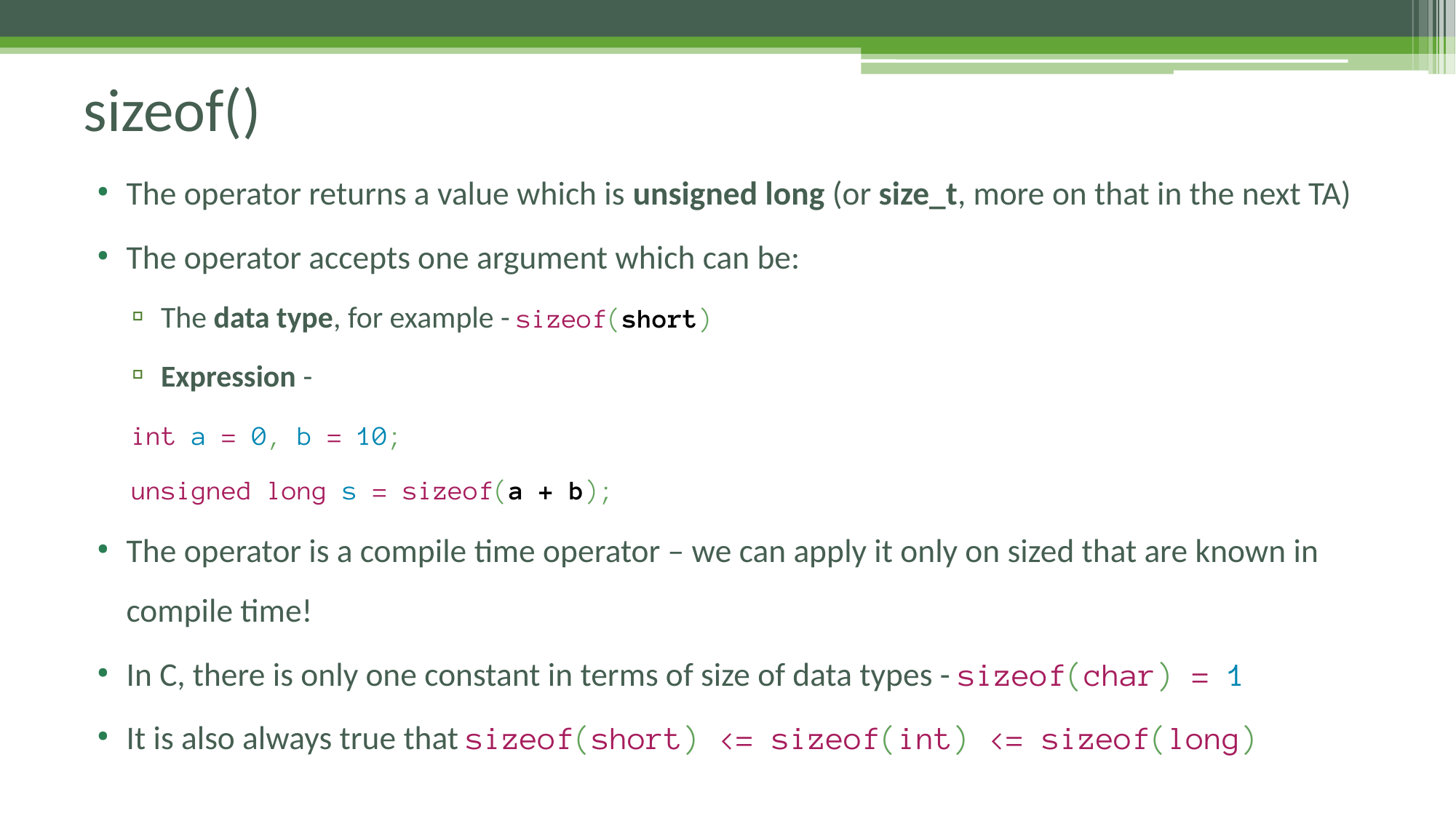

# sizeof()
The operator returns a value which is unsigned long (or size_t, more on that in the next TA)
The operator accepts one argument which can be:
The data type, for example - sizeof(short)
Expression -
	int a = 0, b = 10;
	unsigned long s = sizeof(a + b);
The operator is a compile time operator – we can apply it only on sized that are known in compile time!
In C, there is only one constant in terms of size of data types - sizeof(char) = 1
It is also always true that sizeof(short) <= sizeof(int) <= sizeof(long)